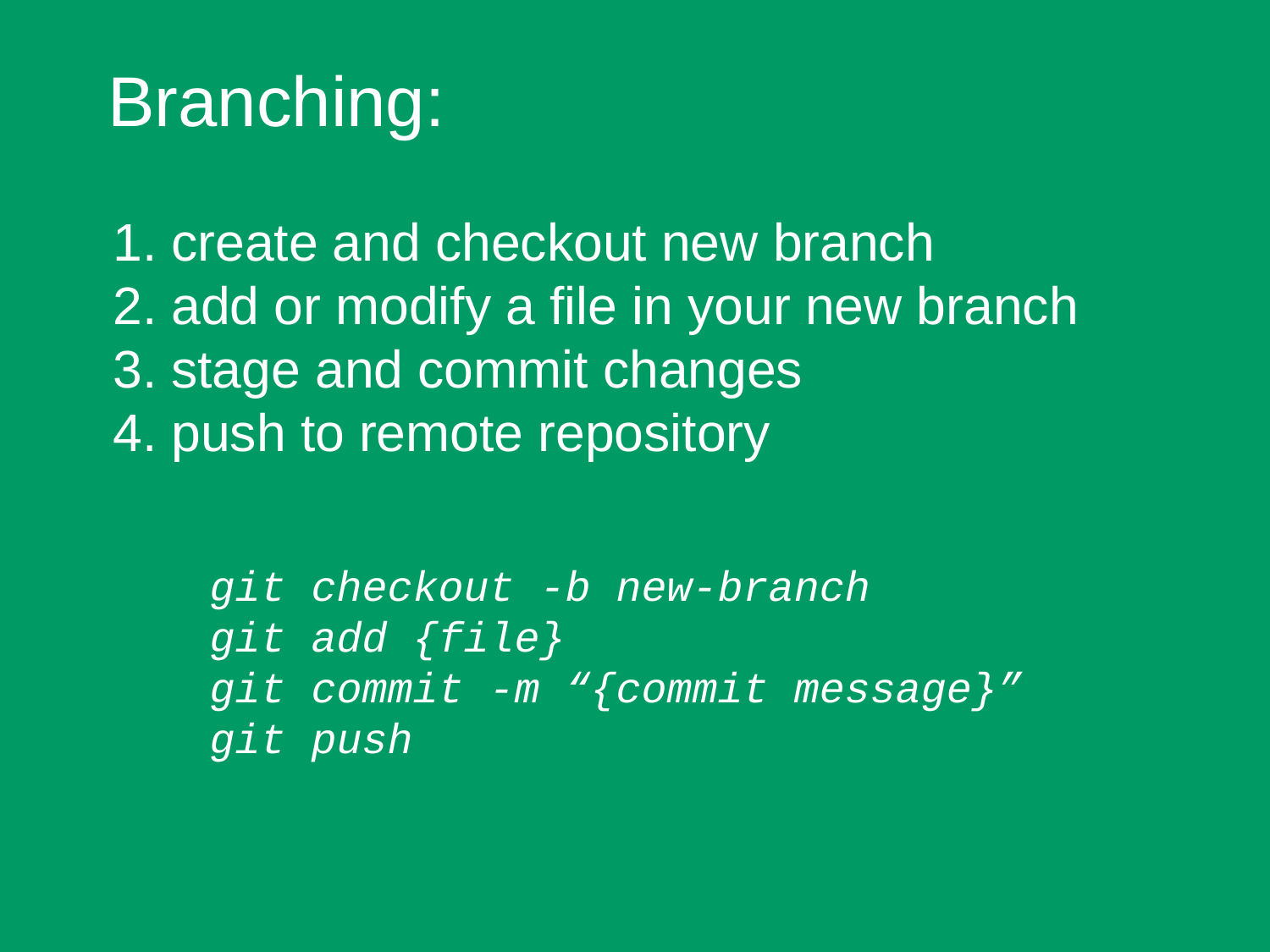

# Branching:
create and checkout new branch
add or modify a file in your new branch
stage and commit changes
push to remote repository
git checkout -b new-branch
git add {file}
git commit -m “{commit message}”
git push